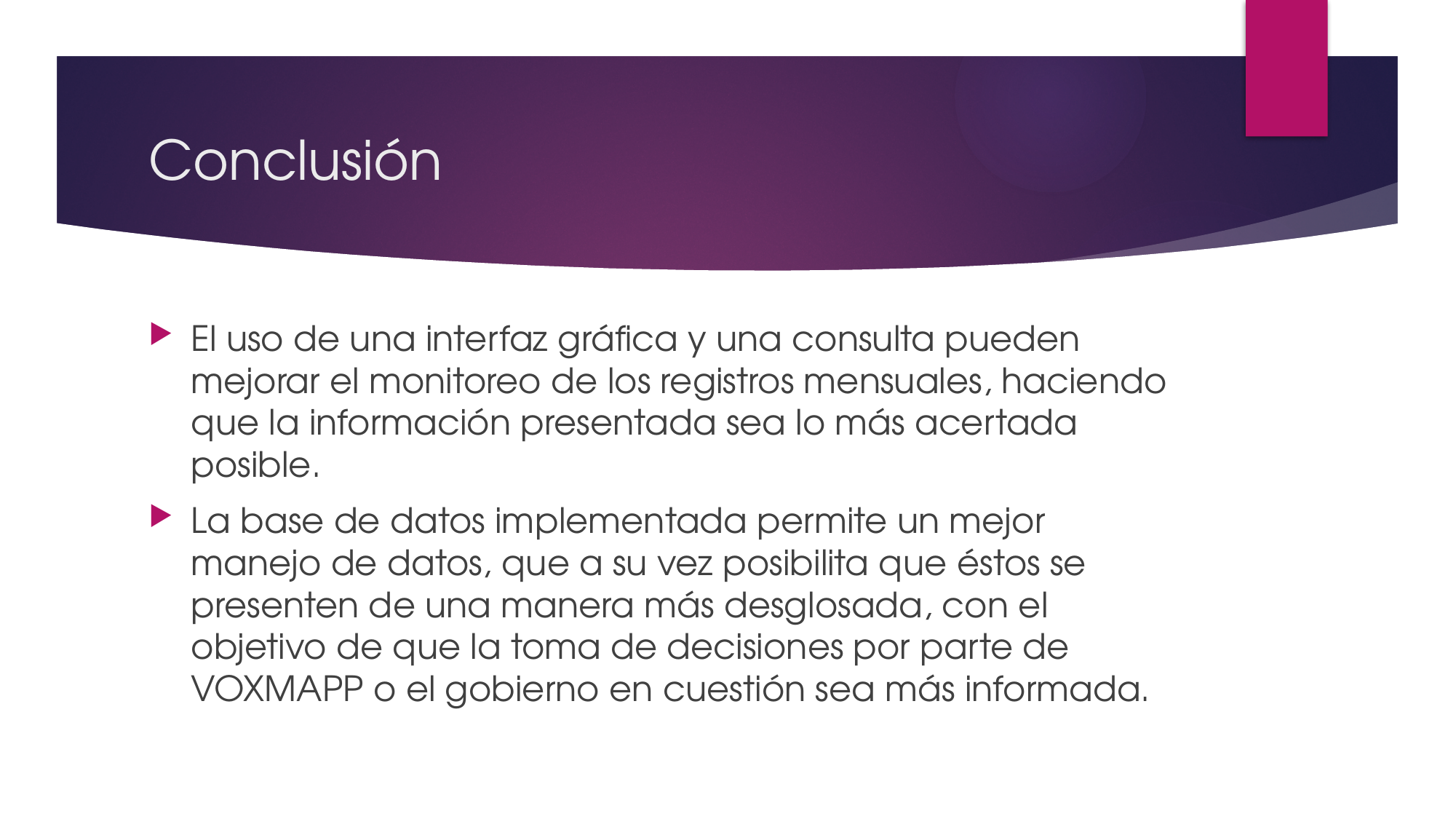

# Conclusión
El uso de una interfaz gráfica y una consulta pueden mejorar el monitoreo de los registros mensuales, haciendo que la información presentada sea lo más acertada posible.
La base de datos implementada permite un mejor manejo de datos, que a su vez posibilita que éstos se presenten de una manera más desglosada, con el objetivo de que la toma de decisiones por parte de VOXMAPP o el gobierno en cuestión sea más informada.